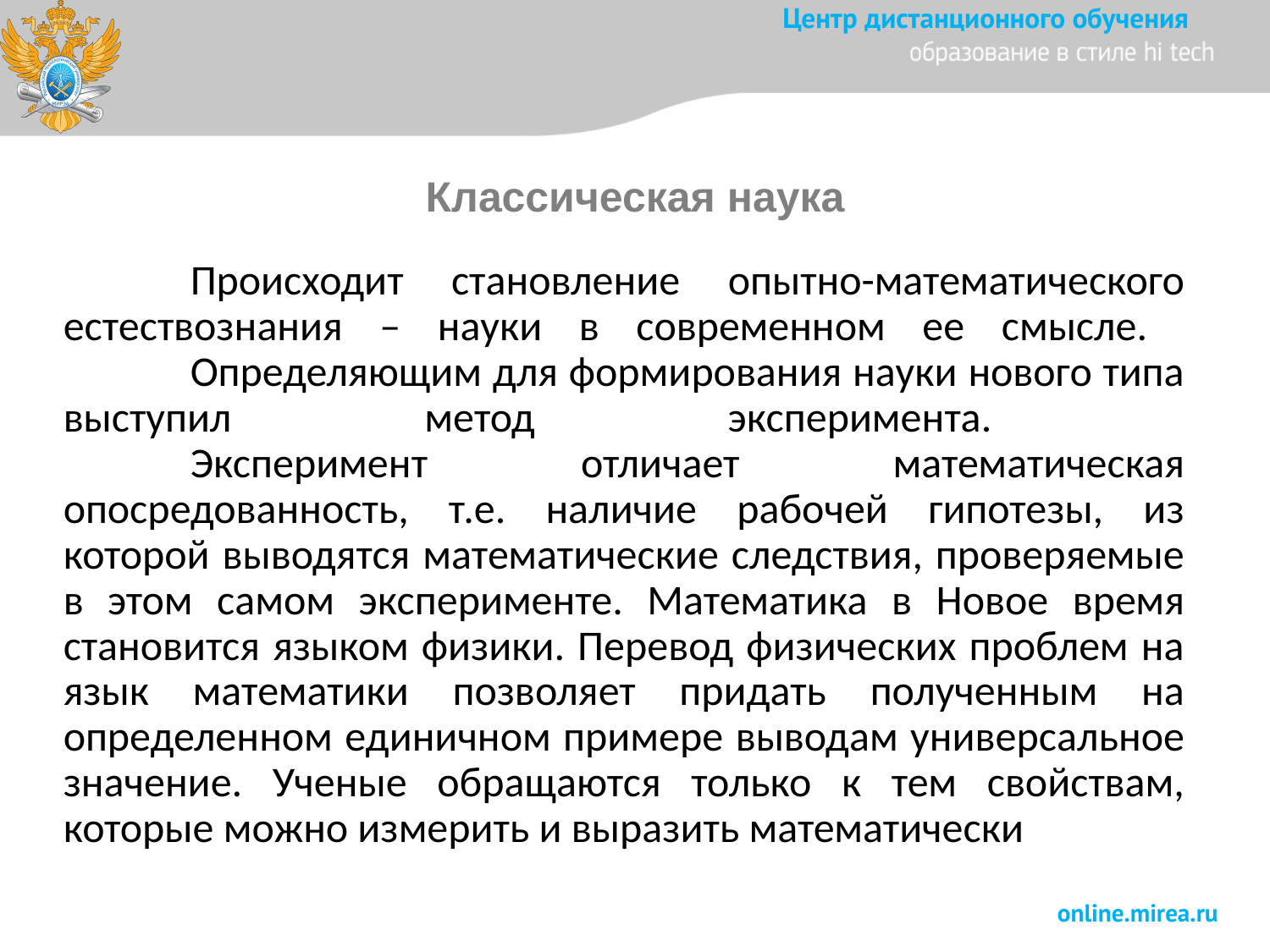

Классическая наука
# Происходит становление опытно-математического естествознания – науки в современном ее смысле. Определяющим для формирования науки нового типа выступил метод эксперимента. Эксперимент отличает математическая опосредованность, т.е. наличие рабочей гипотезы, из которой выводятся математические следствия, проверяемые в этом самом эксперименте. Математика в Новое время становится языком физики. Перевод физических проблем на язык математики позволяет придать полученным на определенном единичном примере выводам универсальное значение. Ученые обращаются только к тем свойствам, которые можно измерить и выразить математически